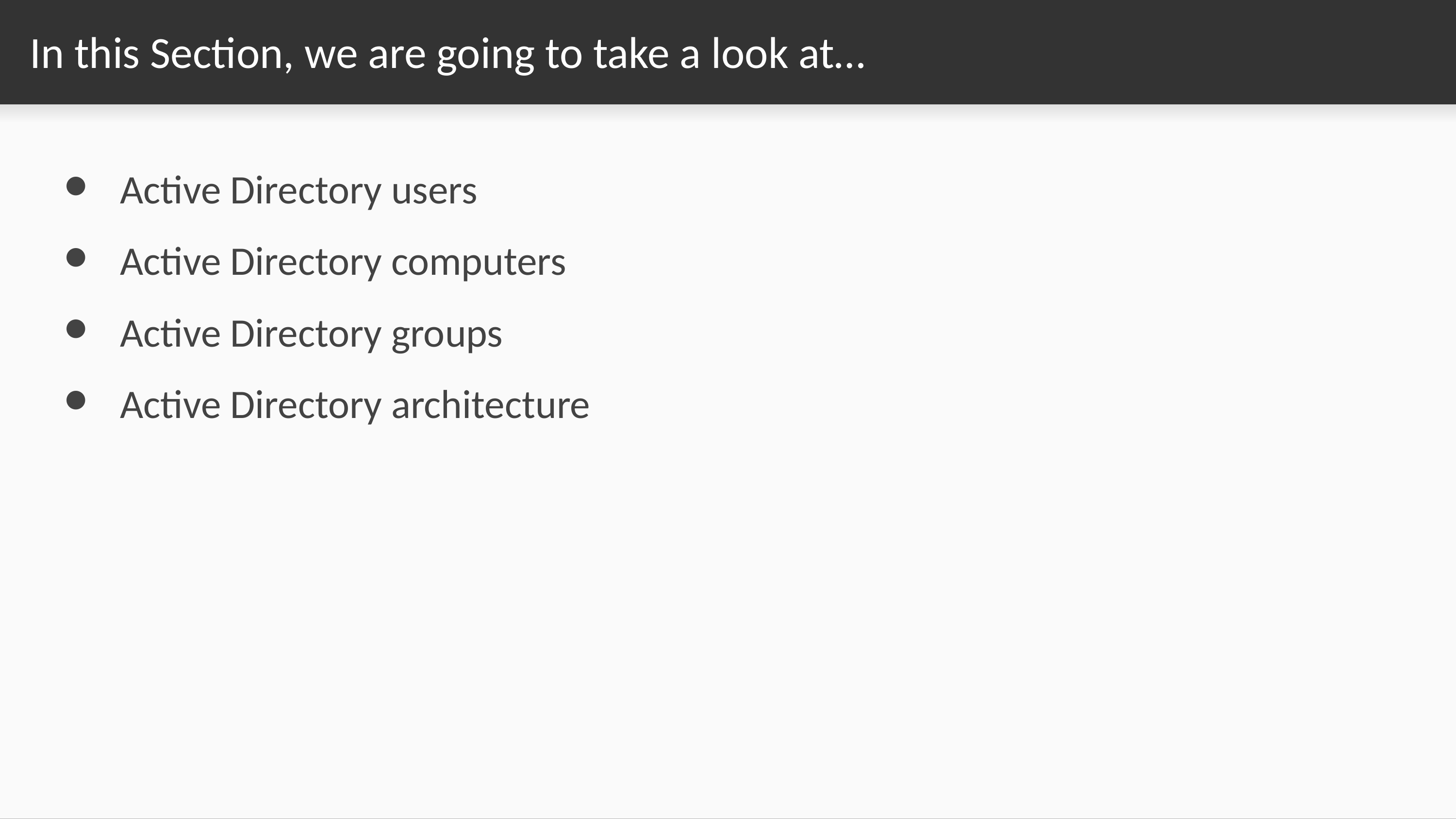

# In this Section, we are going to take a look at…
Active Directory users
Active Directory computers
Active Directory groups
Active Directory architecture